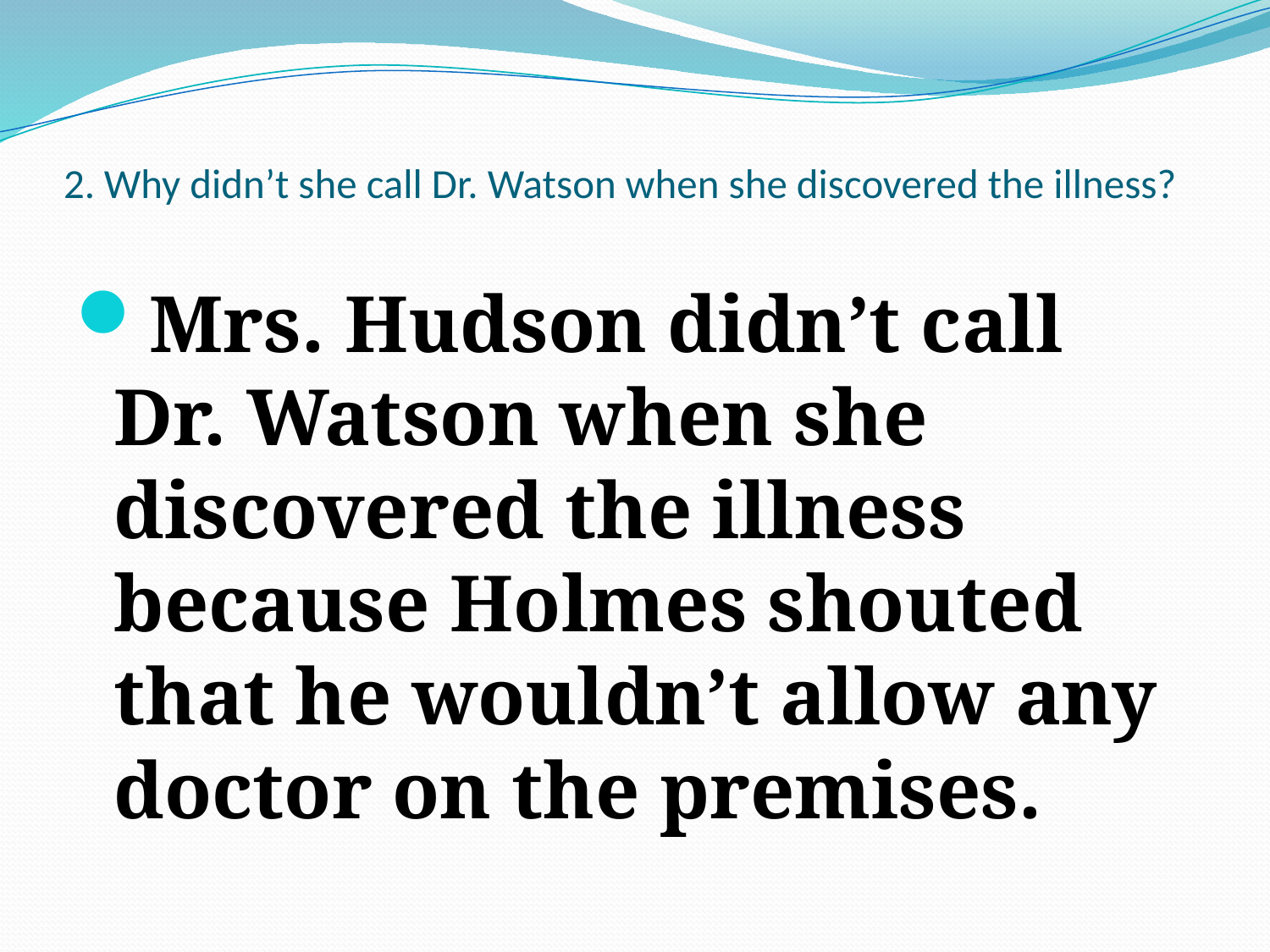

# 2. Why didn’t she call Dr. Watson when she discovered the illness?
Mrs. Hudson didn’t call Dr. Watson when she discovered the illness because Holmes shouted that he wouldn’t allow any doctor on the premises.